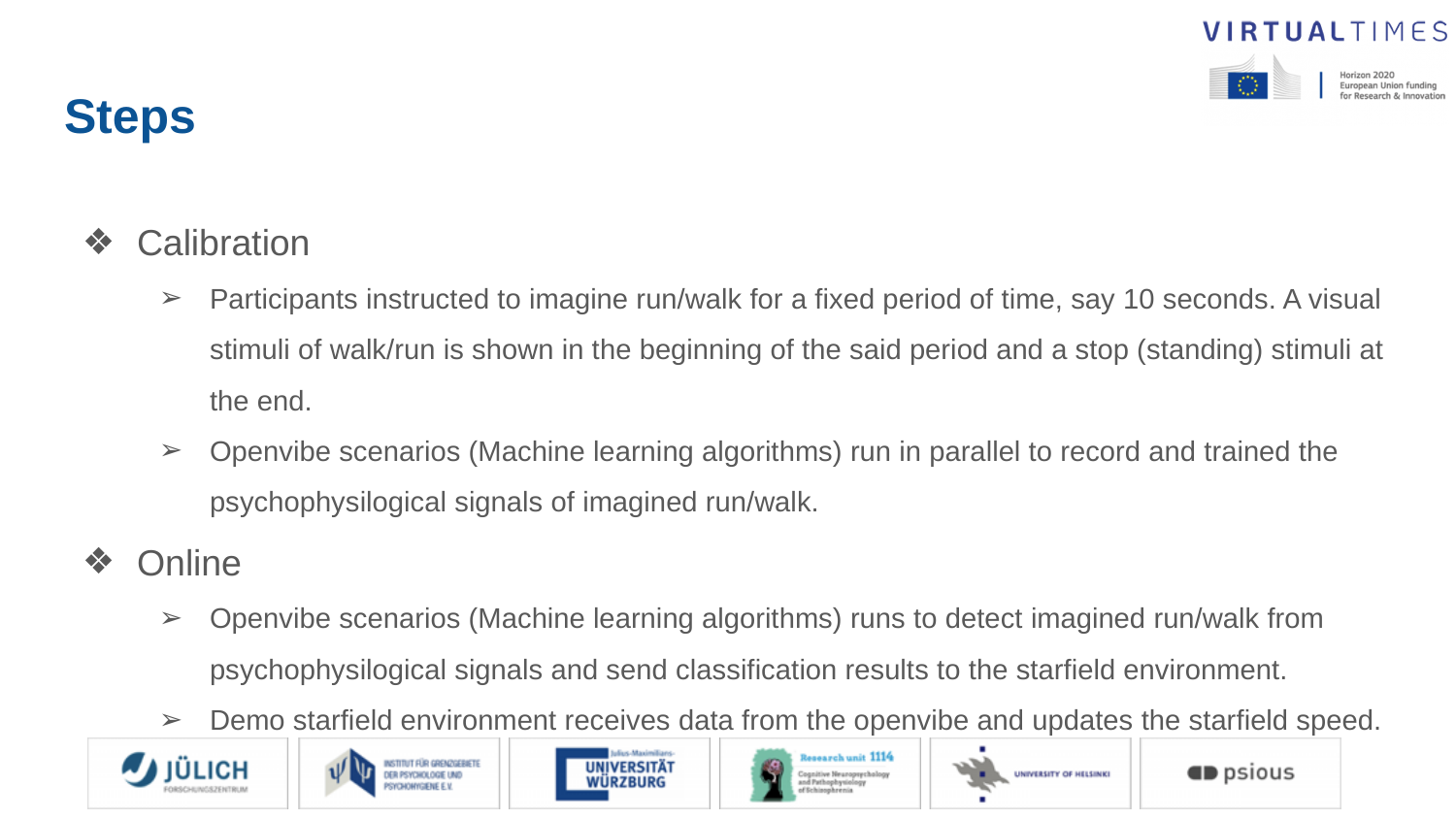

# Steps
Calibration
Participants instructed to imagine run/walk for a fixed period of time, say 10 seconds. A visual stimuli of walk/run is shown in the beginning of the said period and a stop (standing) stimuli at the end.
Openvibe scenarios (Machine learning algorithms) run in parallel to record and trained the psychophysilogical signals of imagined run/walk.
Online
Openvibe scenarios (Machine learning algorithms) runs to detect imagined run/walk from psychophysilogical signals and send classification results to the starfield environment.
Demo starfield environment receives data from the openvibe and updates the starfield speed.